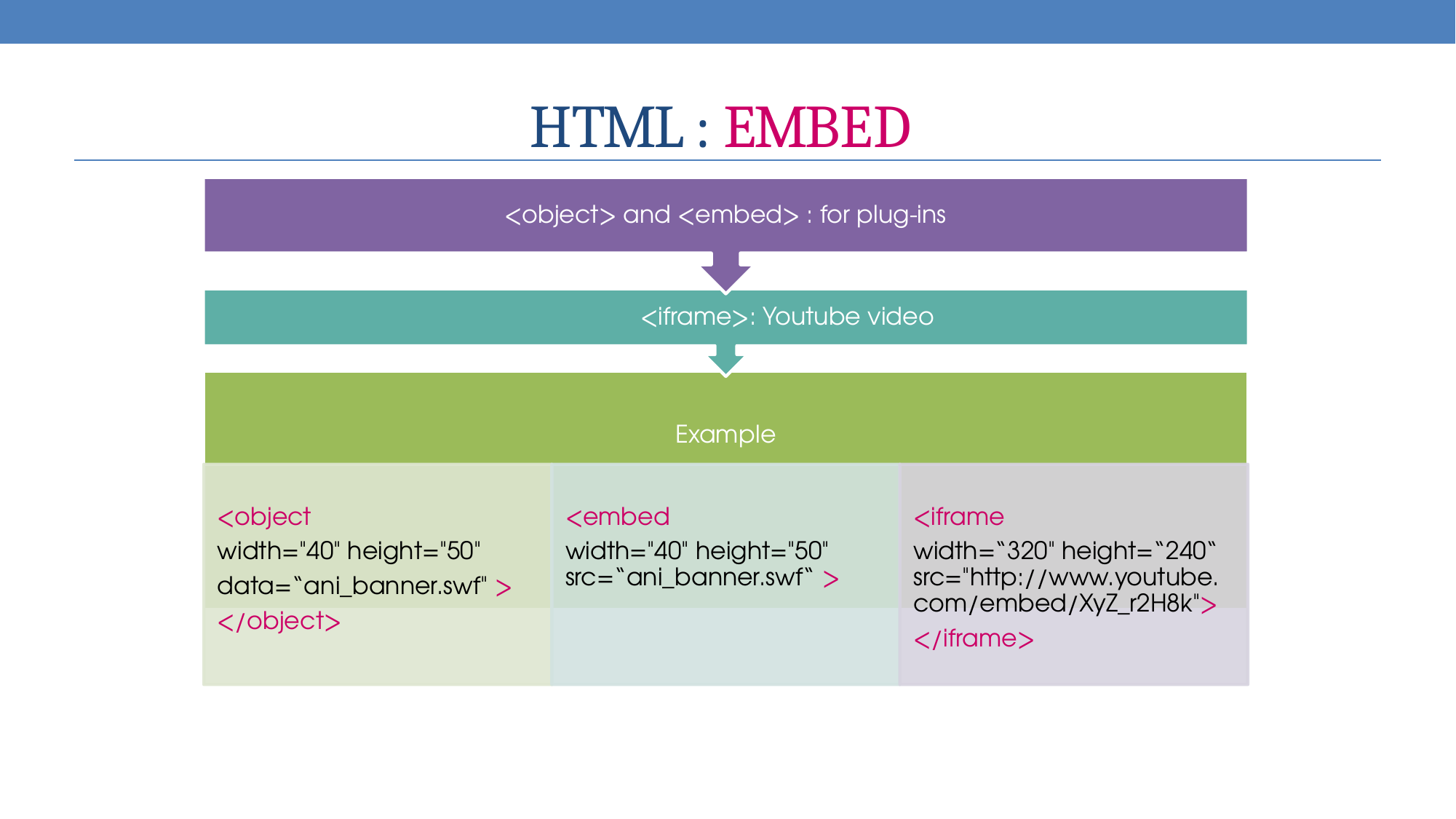

# HTML : EMBED

Example

<object
width="40" height="50"
data=“ani_banner.swf" >
</object>

<embed
width="40" height="50" src=“ani_banner.swf“ >

<iframe
width=“320" height=“240“ src="http://www.youtube.com/embed/XyZ_r2H8k">
</iframe>
<iframe>: Youtube video
<object> and <embed> : for plug-ins